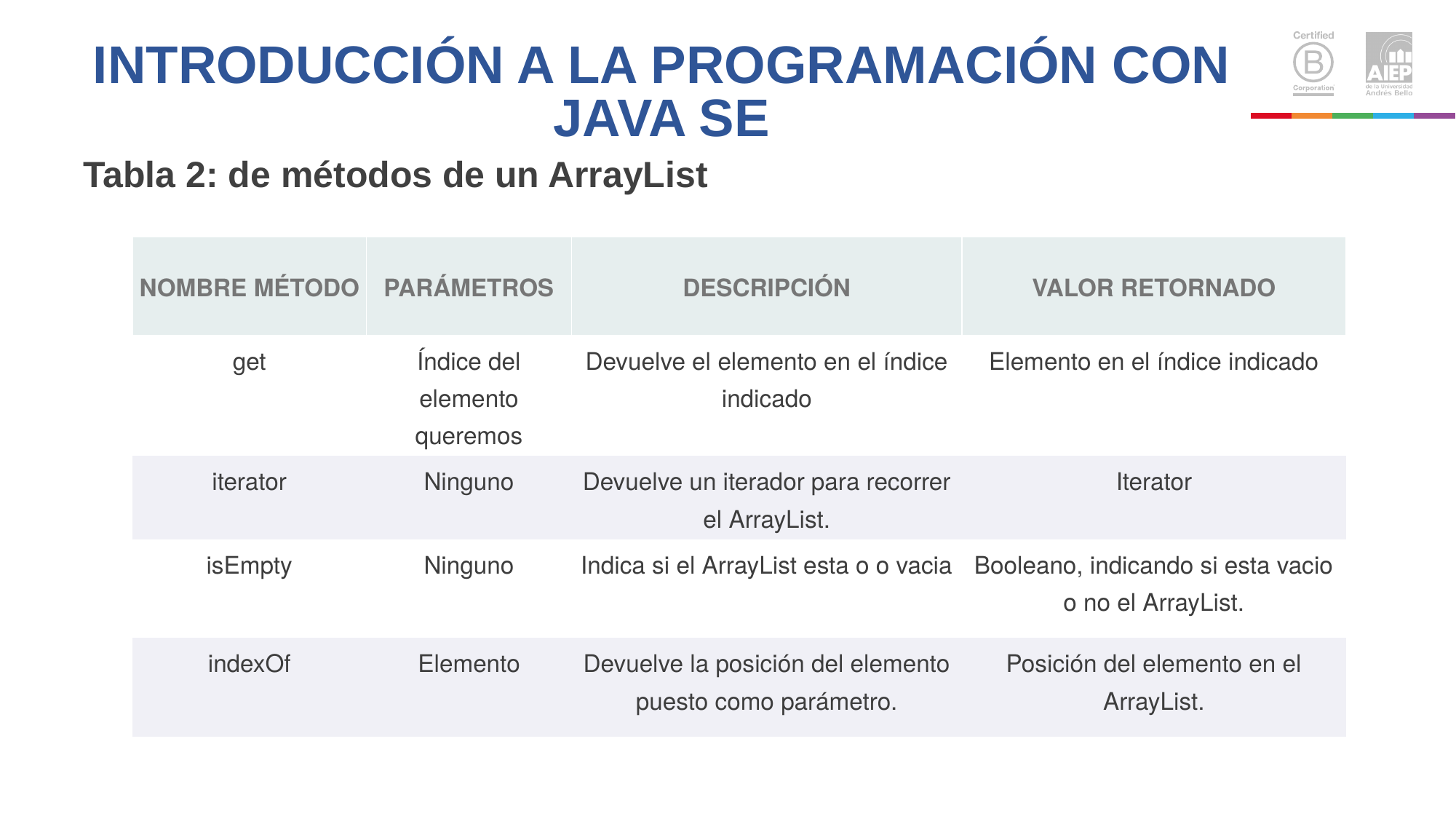

# INTRODUCCIÓN A LA PROGRAMACIÓN CON JAVA SE
Tabla 2: de métodos de un ArrayList

| NOMBRE MÉTODO | PARÁMETROS | DESCRIPCIÓN | VALOR RETORNADO |
| --- | --- | --- | --- |
| get | Índice del elemento queremos | Devuelve el elemento en el índice indicado | Elemento en el índice indicado |
| iterator | Ninguno | Devuelve un iterador para recorrer el ArrayList. | Iterator |
| isEmpty | Ninguno | Indica si el ArrayList esta o o vacia | Booleano, indicando si esta vacio o no el ArrayList. |
| indexOf | Elemento | Devuelve la posición del elemento puesto como parámetro. | Posición del elemento en el ArrayList. |